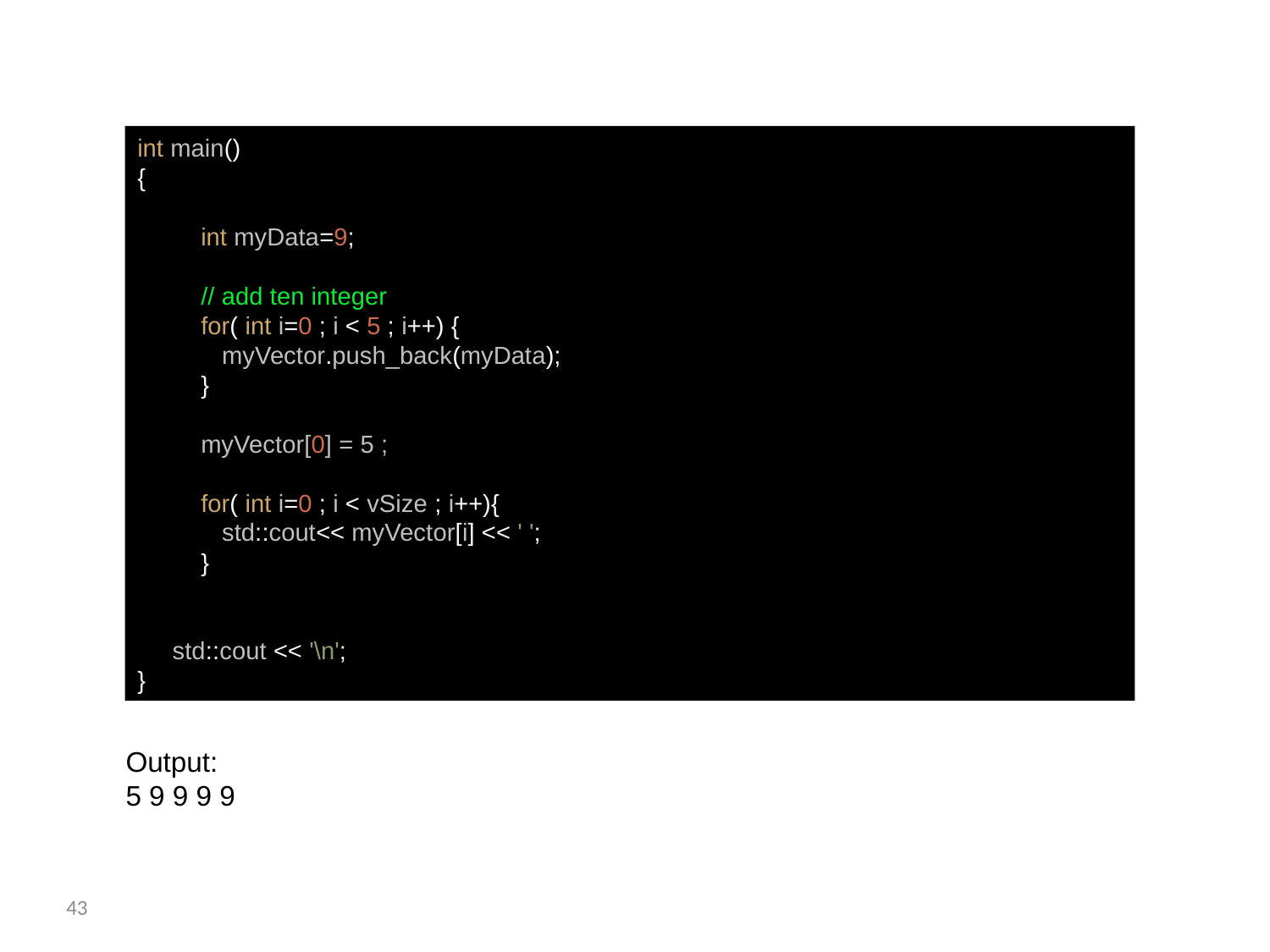

int main()
{

int myData=9;

// add ten integer
for( int i=0 ; i < 5 ; i++) {
   myVector.push_back(myData);
} }

myVector[0] = 5 ;

for( int i=0 ; i < vSize ; i++){
   std::cout<< myVector[i] << ' ';
}

     std::cout << '\n';
}
Output:
5 9 9 9 9
43